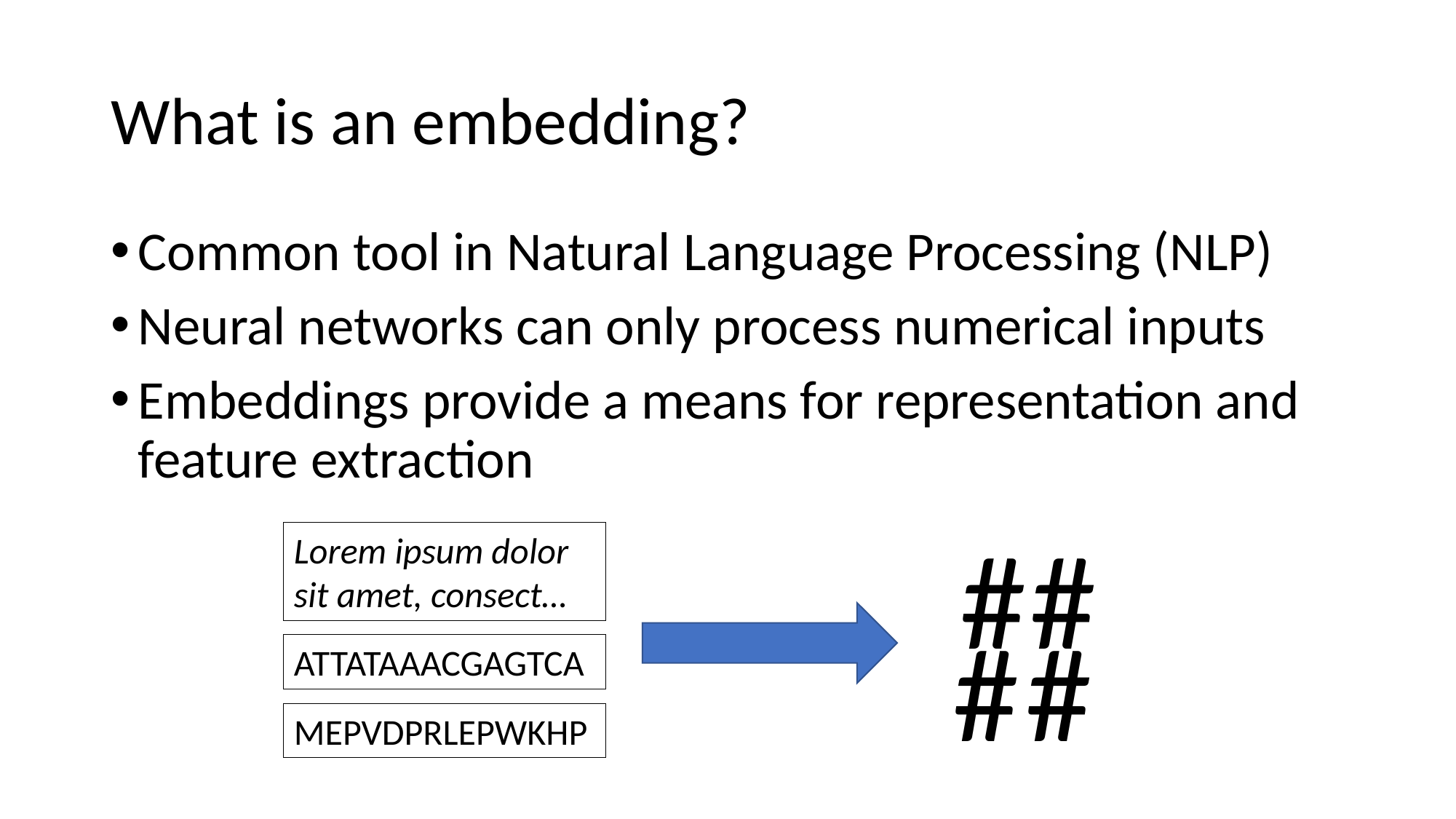

# What is an embedding?
Common tool in Natural Language Processing (NLP)
Neural networks can only process numerical inputs
Embeddings provide a means for representation and feature extraction
#
#
Lorem ipsum dolor sit amet, consect…
#
#

ATTATAAACGAGTCA
MEPVDPRLEPWKHP